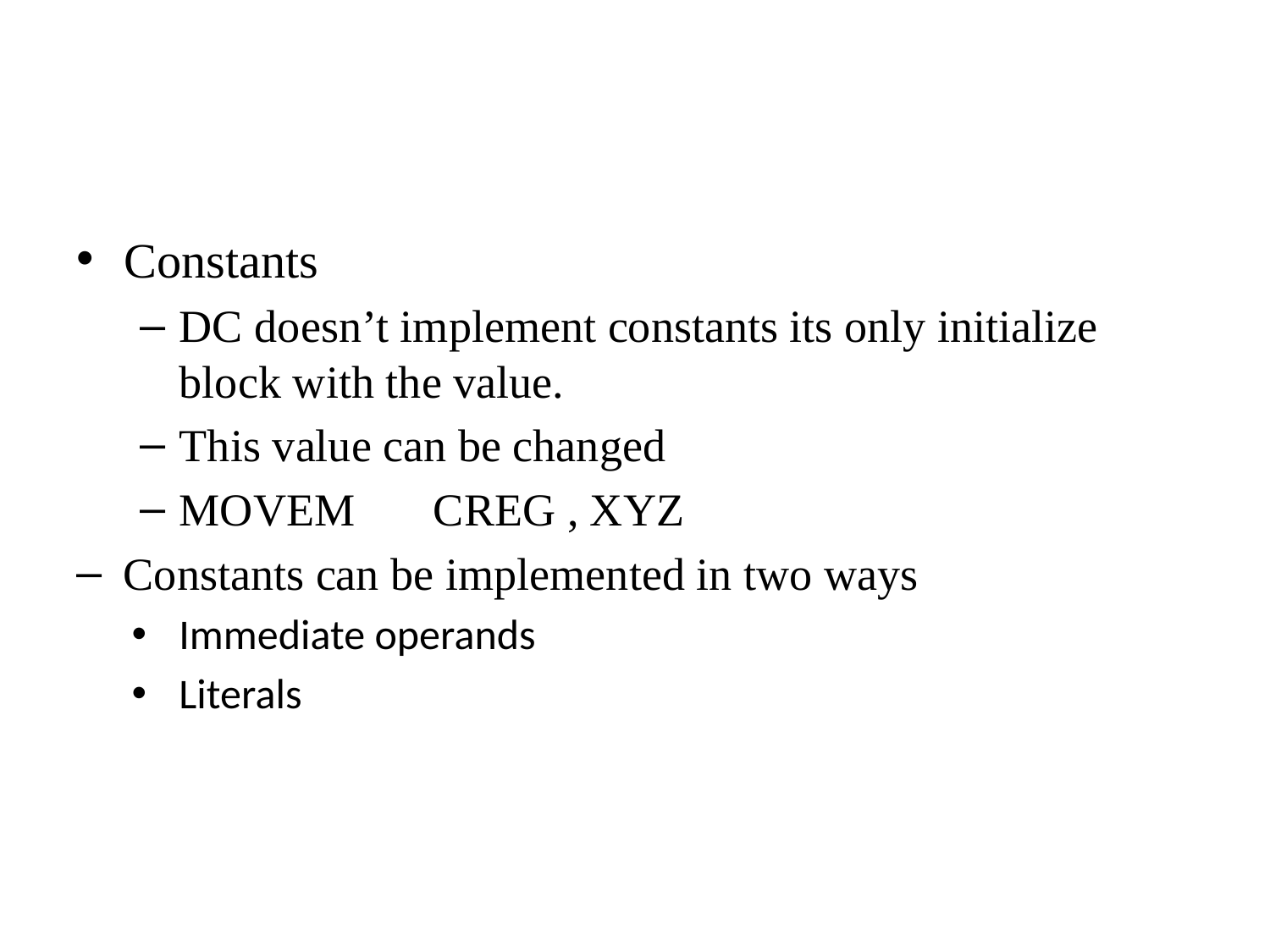

#
Constants
DC doesn’t implement constants its only initialize block with the value.
This value can be changed
MOVEM 	CREG , XYZ
Constants can be implemented in two ways
Immediate operands
Literals